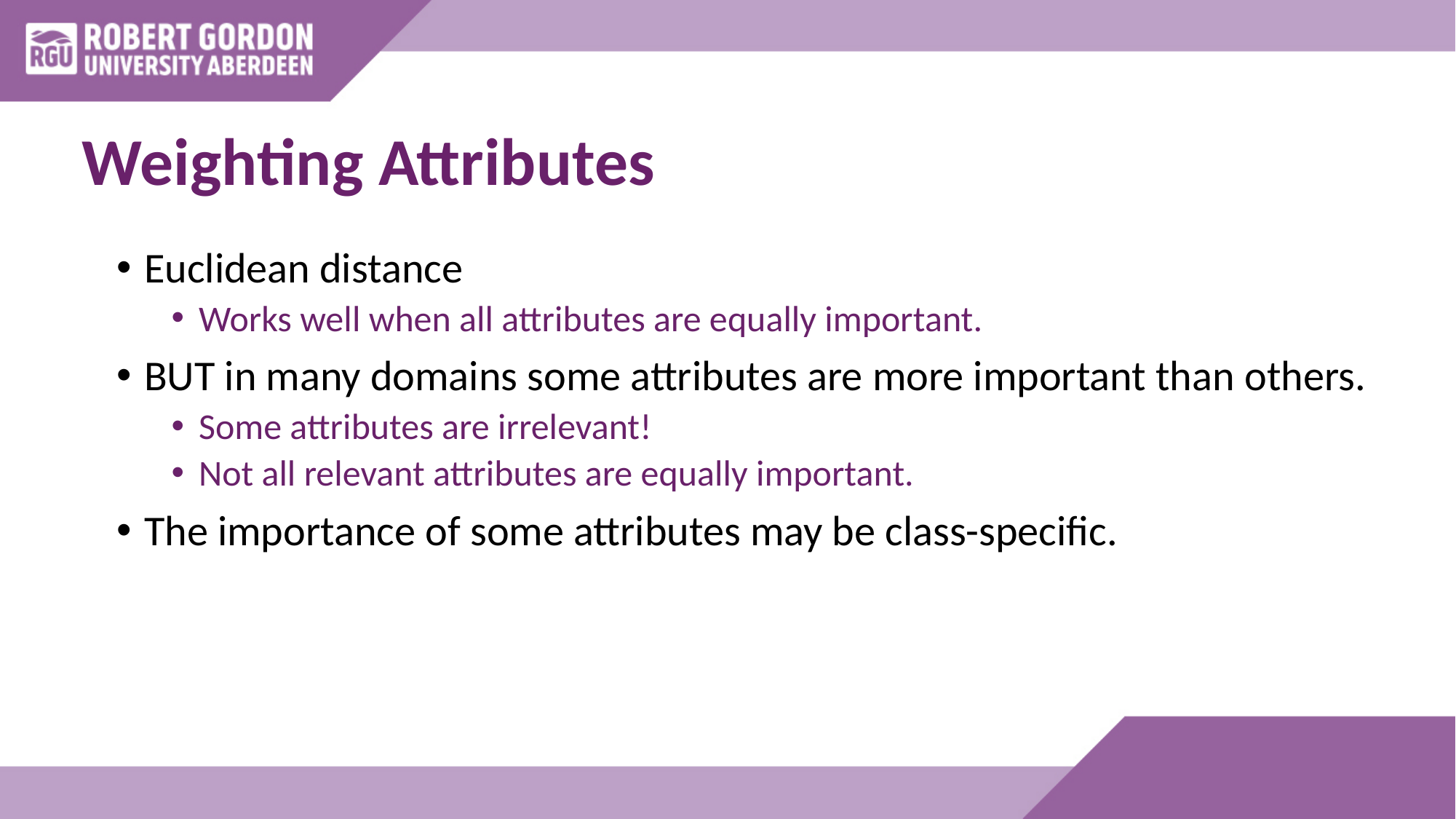

# Weighting Attributes
Euclidean distance
Works well when all attributes are equally important.
BUT in many domains some attributes are more important than others.
Some attributes are irrelevant!
Not all relevant attributes are equally important.
The importance of some attributes may be class-specific.